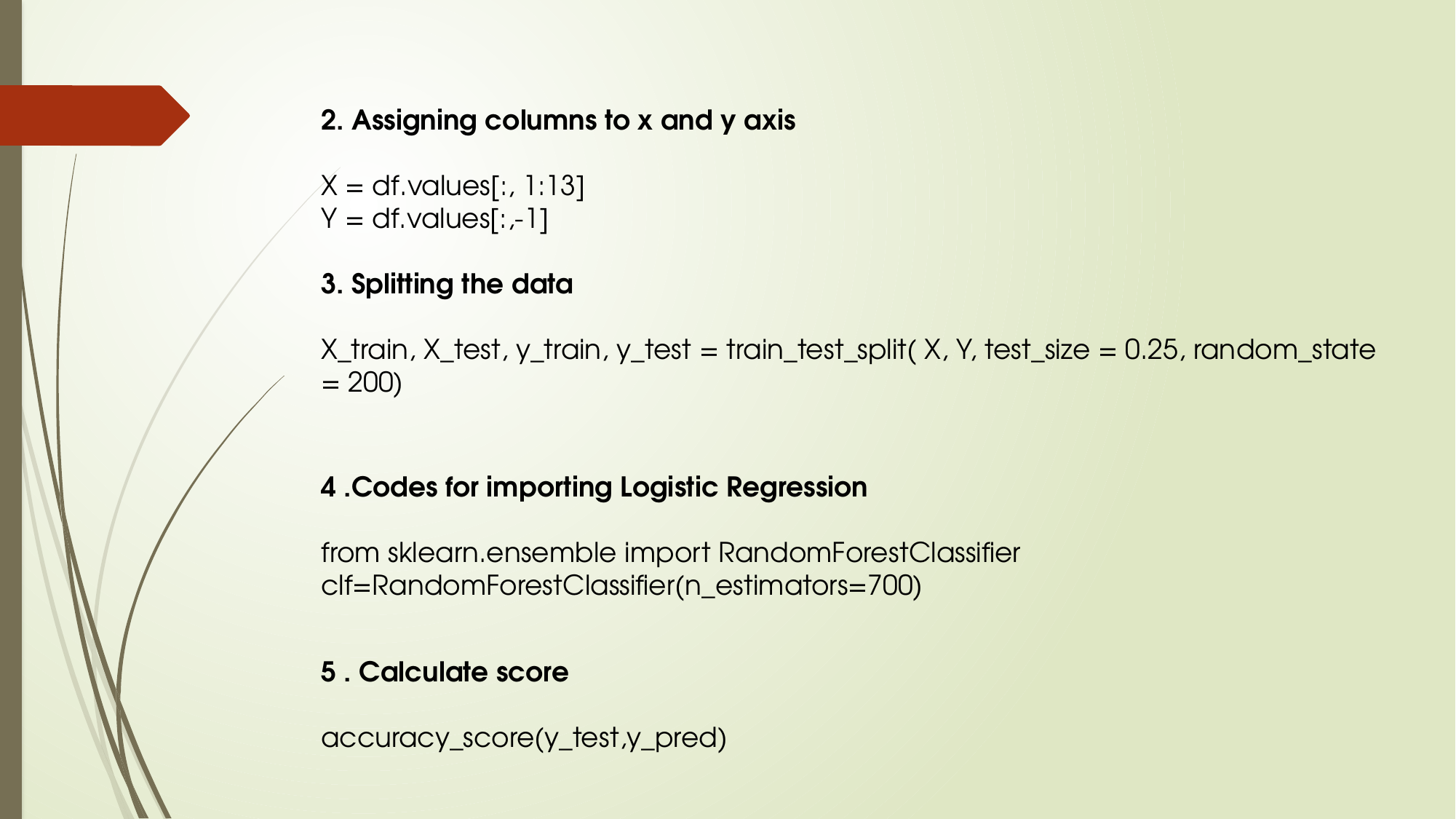

2. Assigning columns to x and y axis

X = df.values[:, 1:13]
Y = df.values[:,-1]

3. Splitting the data

X_train, X_test, y_train, y_test = train_test_split( X, Y, test_size = 0.25, random_state = 200)
4 .Codes for importing Logistic Regression

from sklearn.ensemble import RandomForestClassifier
clf=RandomForestClassifier(n_estimators=700)

5 . Calculate score

accuracy_score(y_test,y_pred)